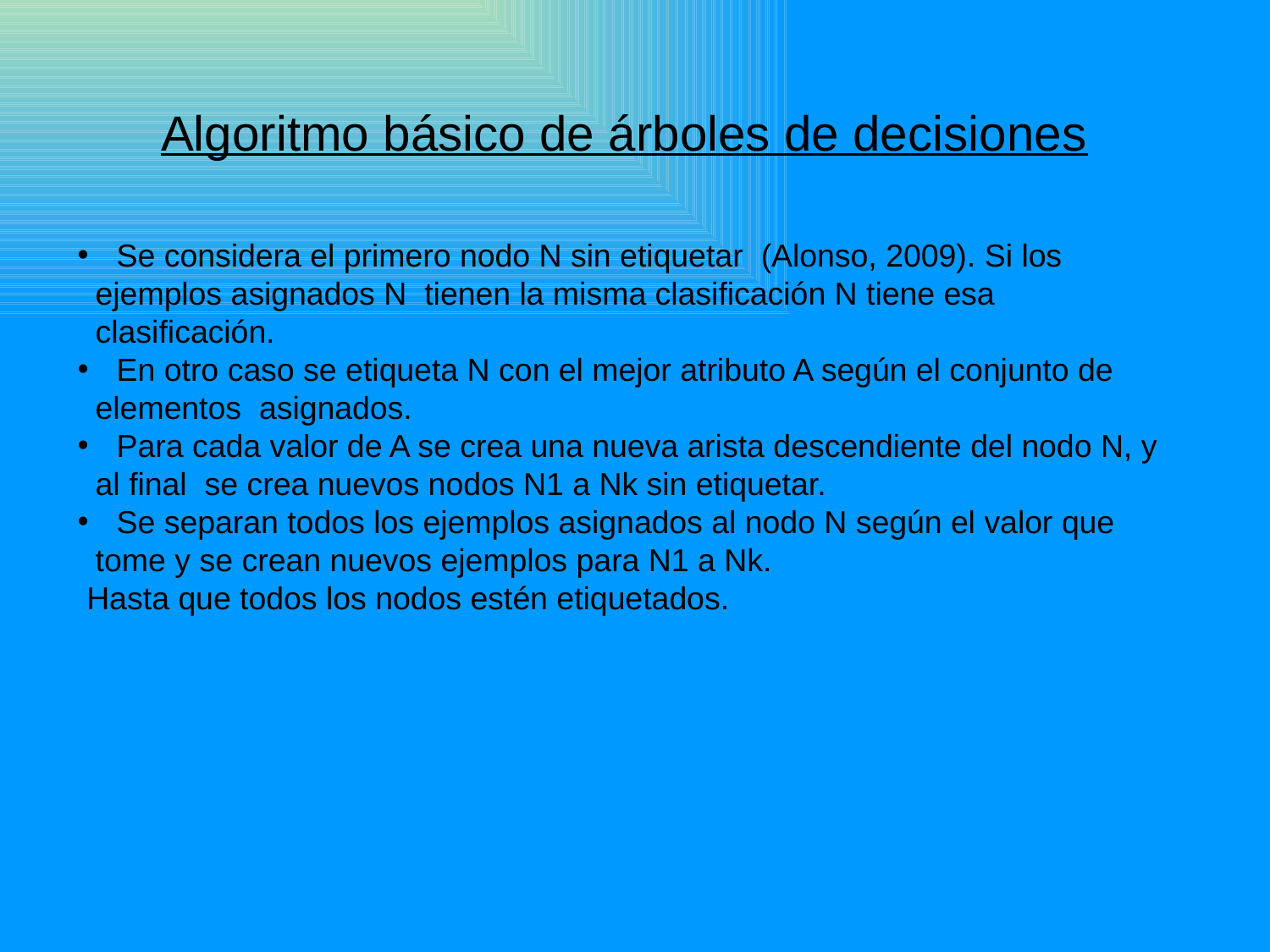

Algoritmo básico de árboles de decisiones

 Se considera el primero nodo N sin etiquetar  (Alonso, 2009). Si los
  ejemplos asignados N  tienen la misma clasificación N tiene esa
  clasificación.
 En otro caso se etiqueta N con el mejor atributo A según el conjunto de
  elementos  asignados.
 Para cada valor de A se crea una nueva arista descendiente del nodo N, y
  al final  se crea nuevos nodos N1 a Nk sin etiquetar.
 Se separan todos los ejemplos asignados al nodo N según el valor que
  tome y se crean nuevos ejemplos para N1 a Nk.
 Hasta que todos los nodos estén etiquetados.